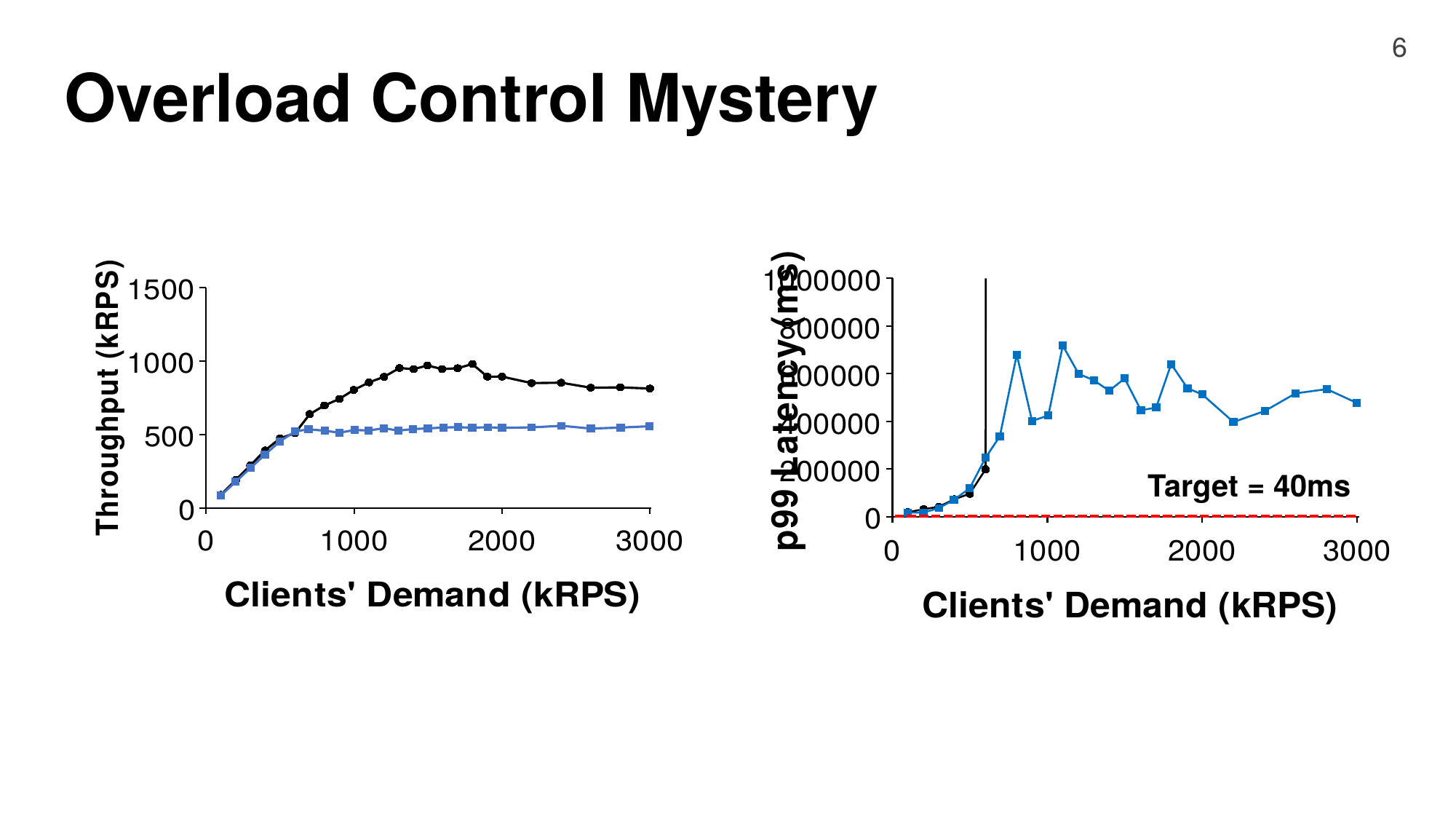

6
Overload Control Mystery

### Chart

| Category | SEDA | Breakwater |
|---|---|---|

### Chart

| Category | SEDA | Breakwater |
|---|---|---|
Target = 40ms